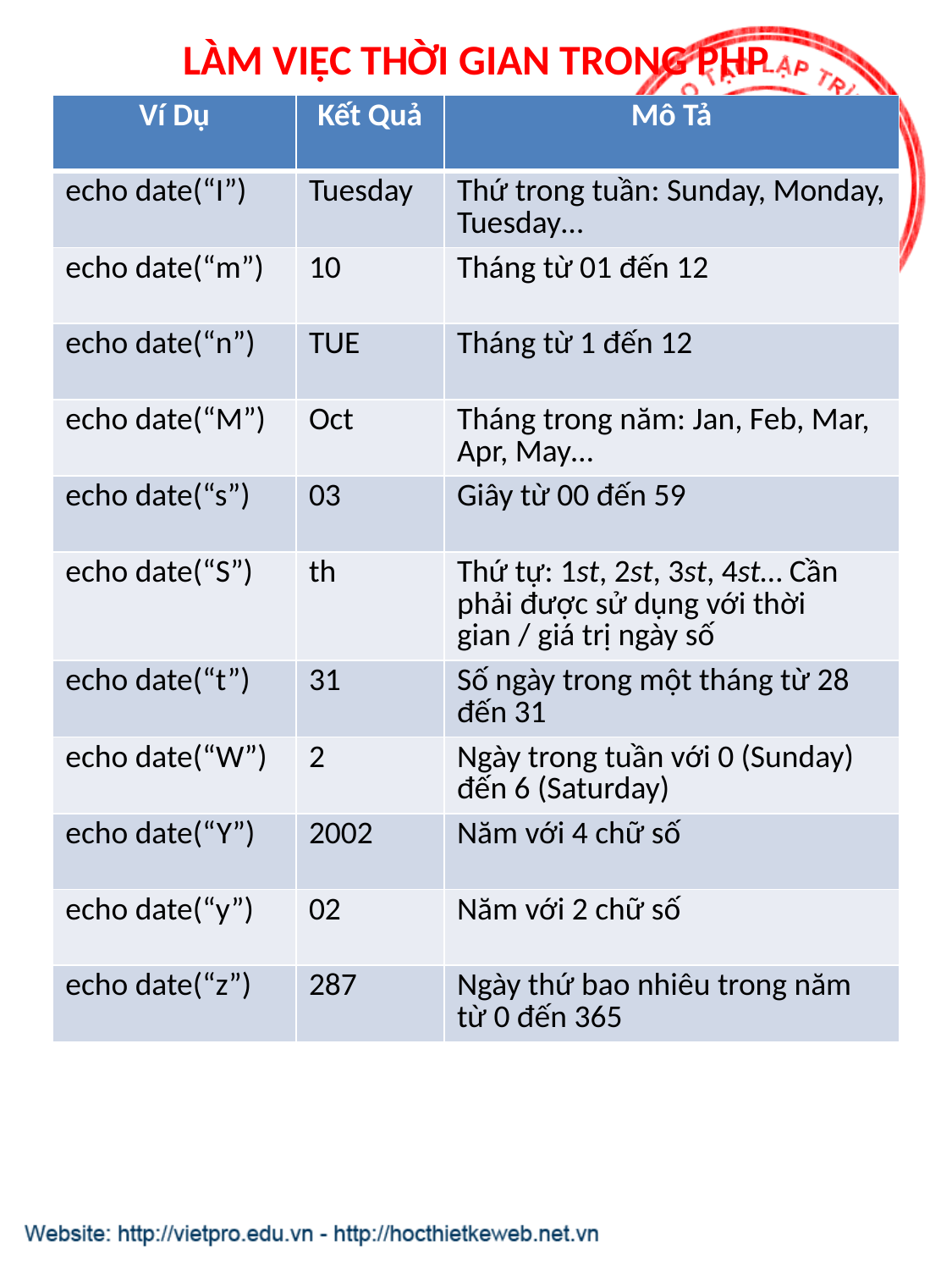

# LÀM VIỆC THỜI GIAN TRONG PHP
| Ví Dụ | Kết Quả | Mô Tả |
| --- | --- | --- |
| echo date(“I”) | Tuesday | Thứ trong tuần: Sunday, Monday, Tuesday… |
| echo date(“m”) | 10 | Tháng từ 01 đến 12 |
| echo date(“n”) | TUE | Tháng từ 1 đến 12 |
| echo date(“M”) | Oct | Tháng trong năm: Jan, Feb, Mar, Apr, May… |
| echo date(“s”) | 03 | Giây từ 00 đến 59 |
| echo date(“S”) | th | Thứ tự: 1st, 2st, 3st, 4st… Cần phải được sử dụng với thời gian / giá trị ngày số |
| echo date(“t”) | 31 | Số ngày trong một tháng từ 28 đến 31 |
| echo date(“W”) | 2 | Ngày trong tuần với 0 (Sunday) đến 6 (Saturday) |
| echo date(“Y”) | 2002 | Năm với 4 chữ số |
| echo date(“y”) | 02 | Năm với 2 chữ số |
| echo date(“z”) | 287 | Ngày thứ bao nhiêu trong năm từ 0 đến 365 |